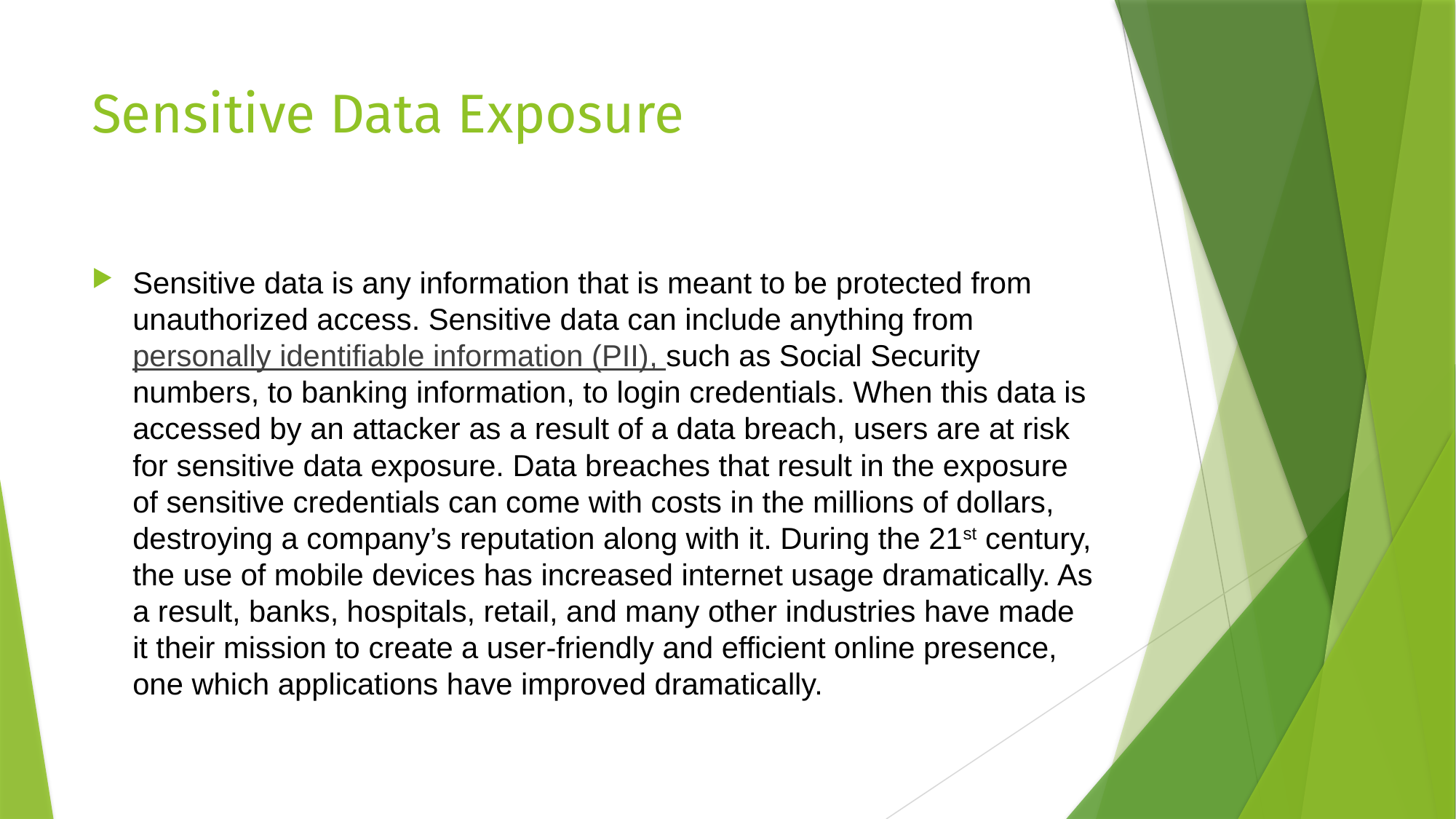

# Sensitive Data Exposure
Sensitive data is any information that is meant to be protected from unauthorized access. Sensitive data can include anything from personally identifiable information (PII), such as Social Security numbers, to banking information, to login credentials. When this data is accessed by an attacker as a result of a data breach, users are at risk for sensitive data exposure. Data breaches that result in the exposure of sensitive credentials can come with costs in the millions of dollars, destroying a company’s reputation along with it. During the 21st century, the use of mobile devices has increased internet usage dramatically. As a result, banks, hospitals, retail, and many other industries have made it their mission to create a user-friendly and efficient online presence, one which applications have improved dramatically.